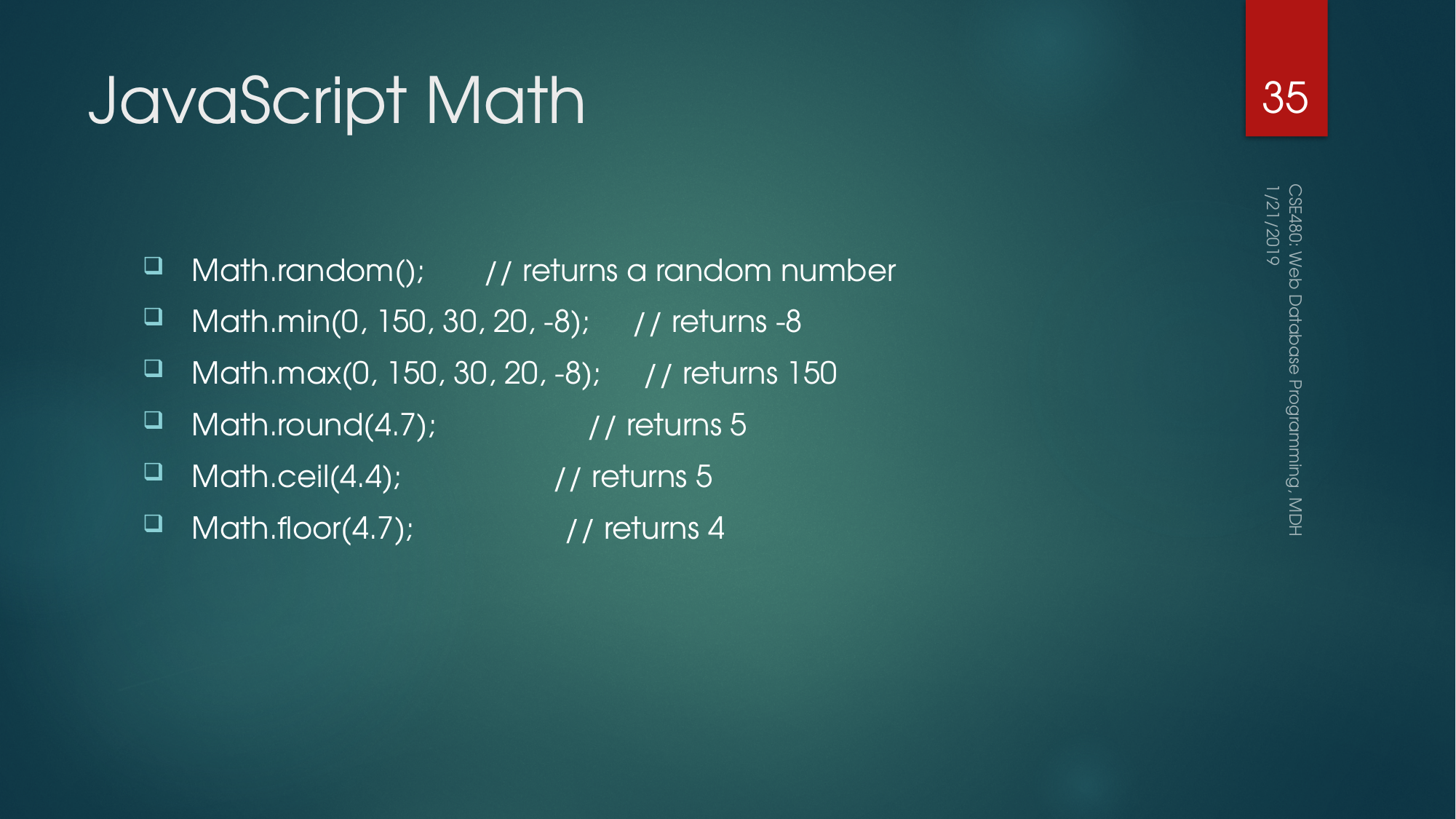

35
# JavaScript Math
1/21/2019
 Math.random();       // returns a random number
 Math.min(0, 150, 30, 20, -8);     // returns -8
 Math.max(0, 150, 30, 20, -8);     // returns 150
 Math.round(4.7);                  // returns 5
 Math.ceil(4.4);                  // returns 5
 Math.floor(4.7);                  // returns 4
CSE480: Web Database Programming, MDH